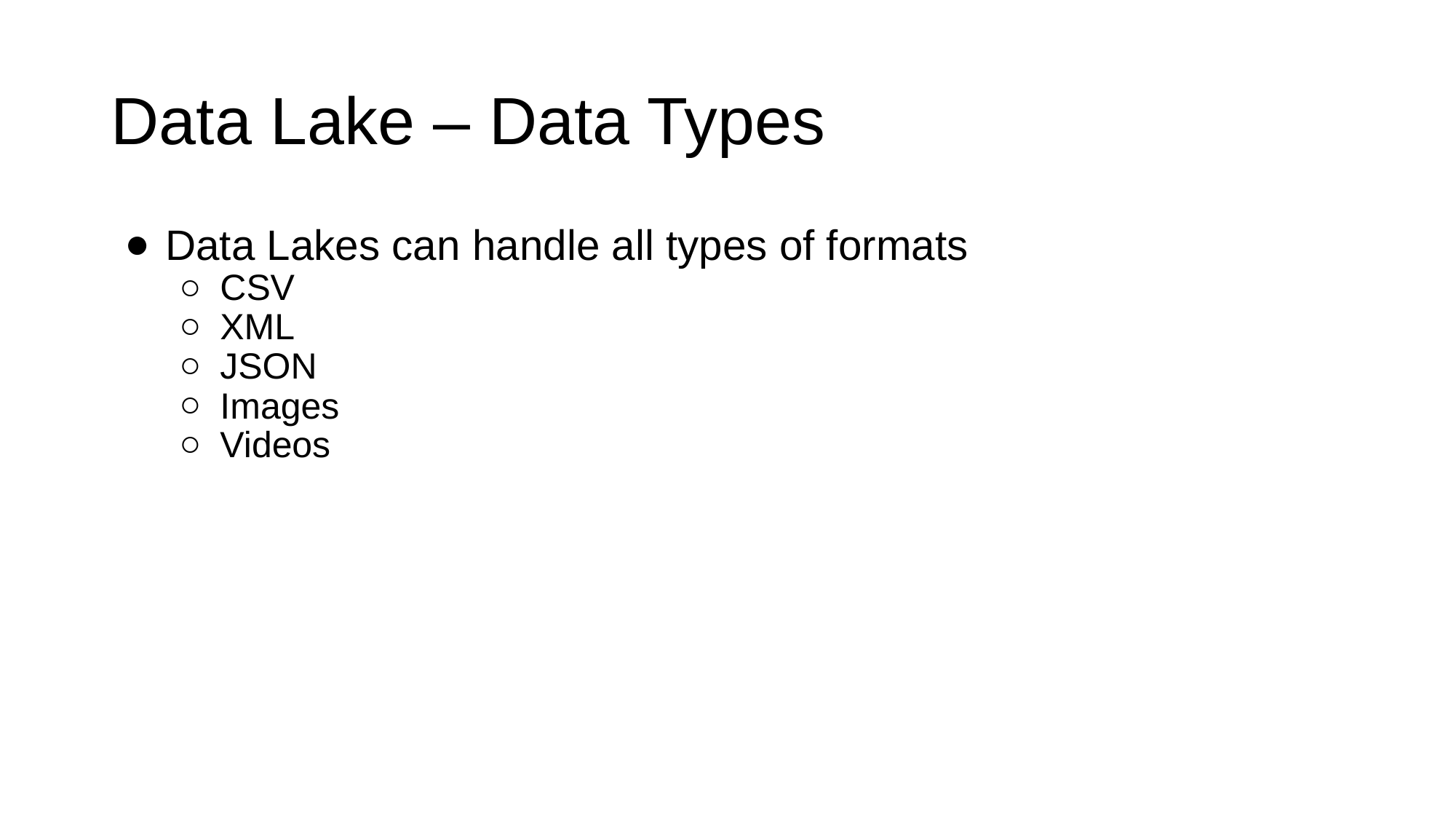

# Data Lake – Data Types
Data Lakes can handle all types of formats
CSV
XML
JSON
Images
Videos